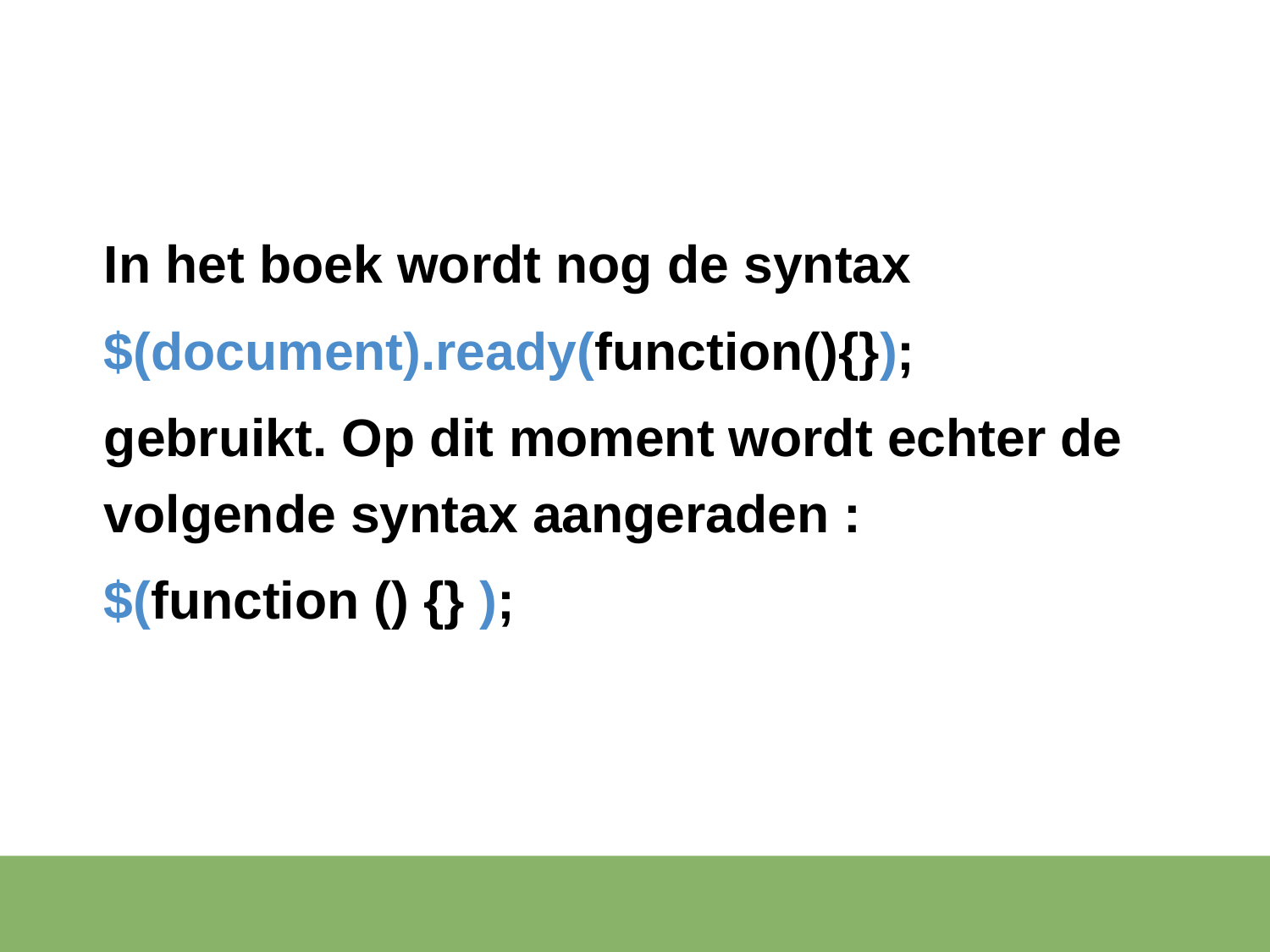

#
In het boek wordt nog de syntax
$(document).ready(function(){});
gebruikt. Op dit moment wordt echter de volgende syntax aangeraden :
$(function () {} );